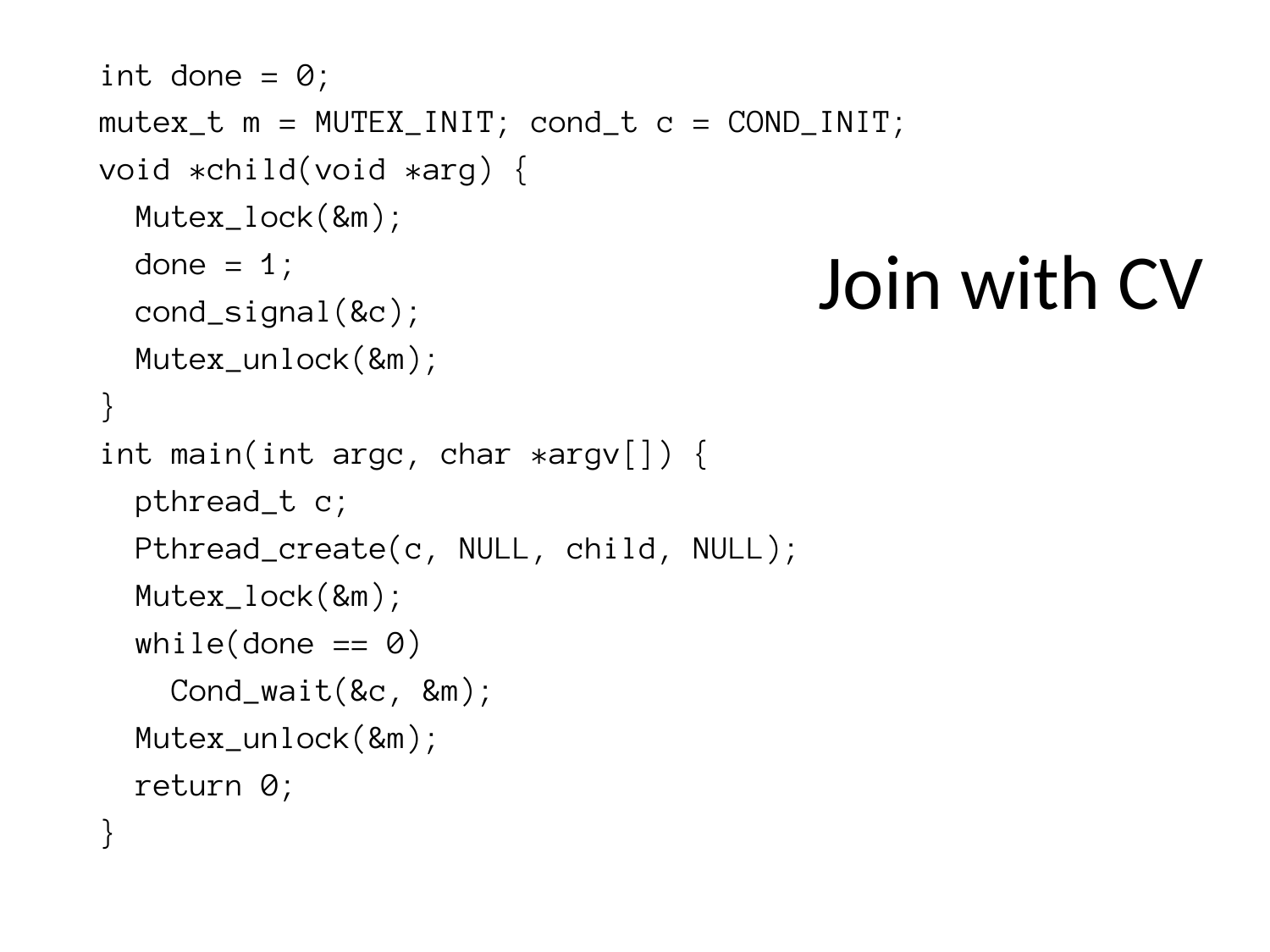

int done = 0;
mutex_t m = MUTEX_INIT; cond_t c = COND_INIT;
void *child(void *arg) {
  Mutex_lock(&m);
  done = 1;
  cond_signal(&c);
  Mutex_unlock(&m);
}
int main(int argc, char *argv[]) {
  pthread_t c;
  Pthread_create(c, NULL, child, NULL);
  Mutex_lock(&m);
  while(done == 0)
    Cond_wait(&c, &m);
  Mutex_unlock(&m);
  return 0;
}
# Join with CV